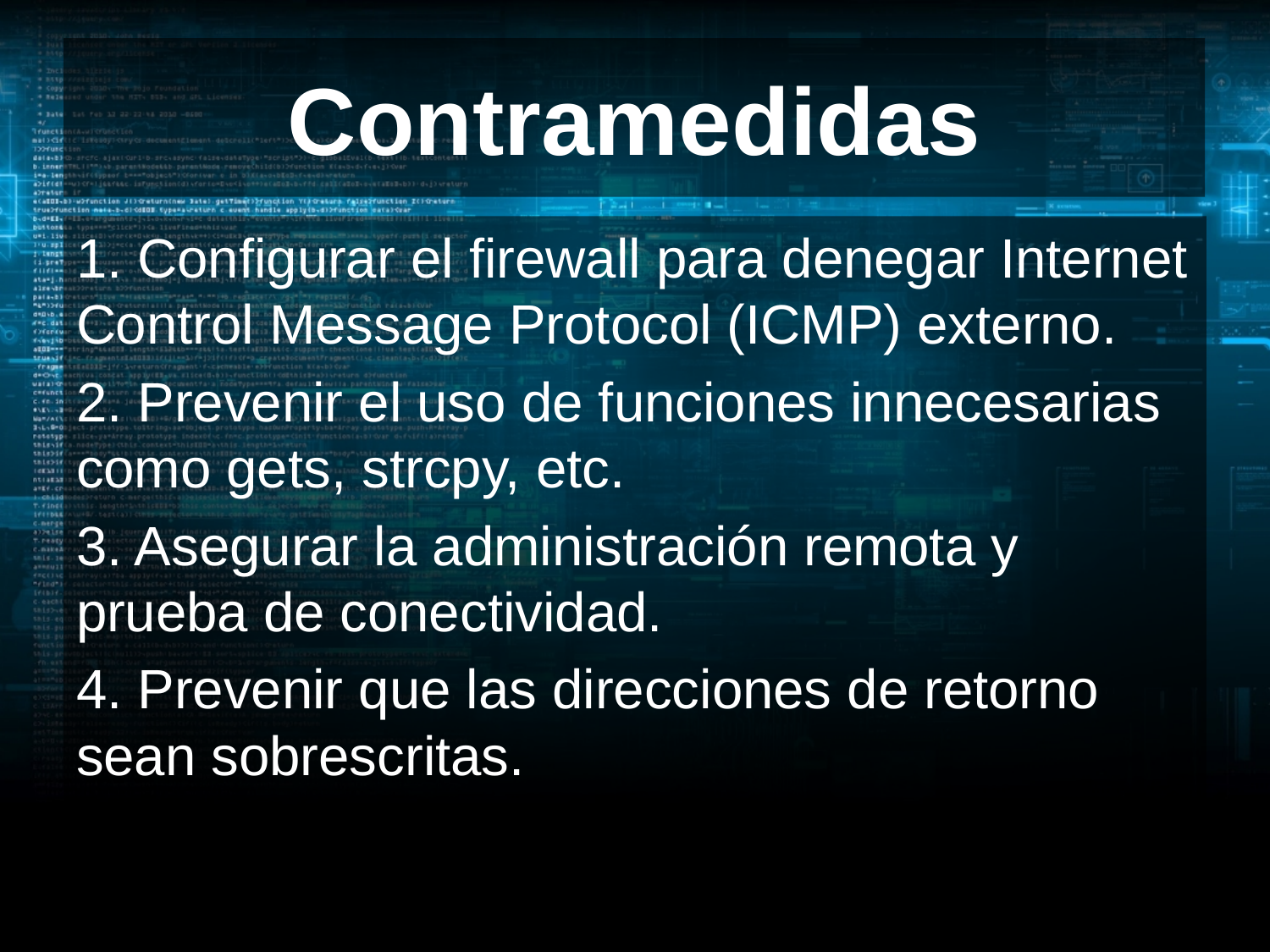

# Contramedidas
1. Configurar el firewall para denegar Internet Control Message Protocol (ICMP) externo.
2. Prevenir el uso de funciones innecesarias como gets, strcpy, etc.
3. Asegurar la administración remota y prueba de conectividad.
4. Prevenir que las direcciones de retorno sean sobrescritas.